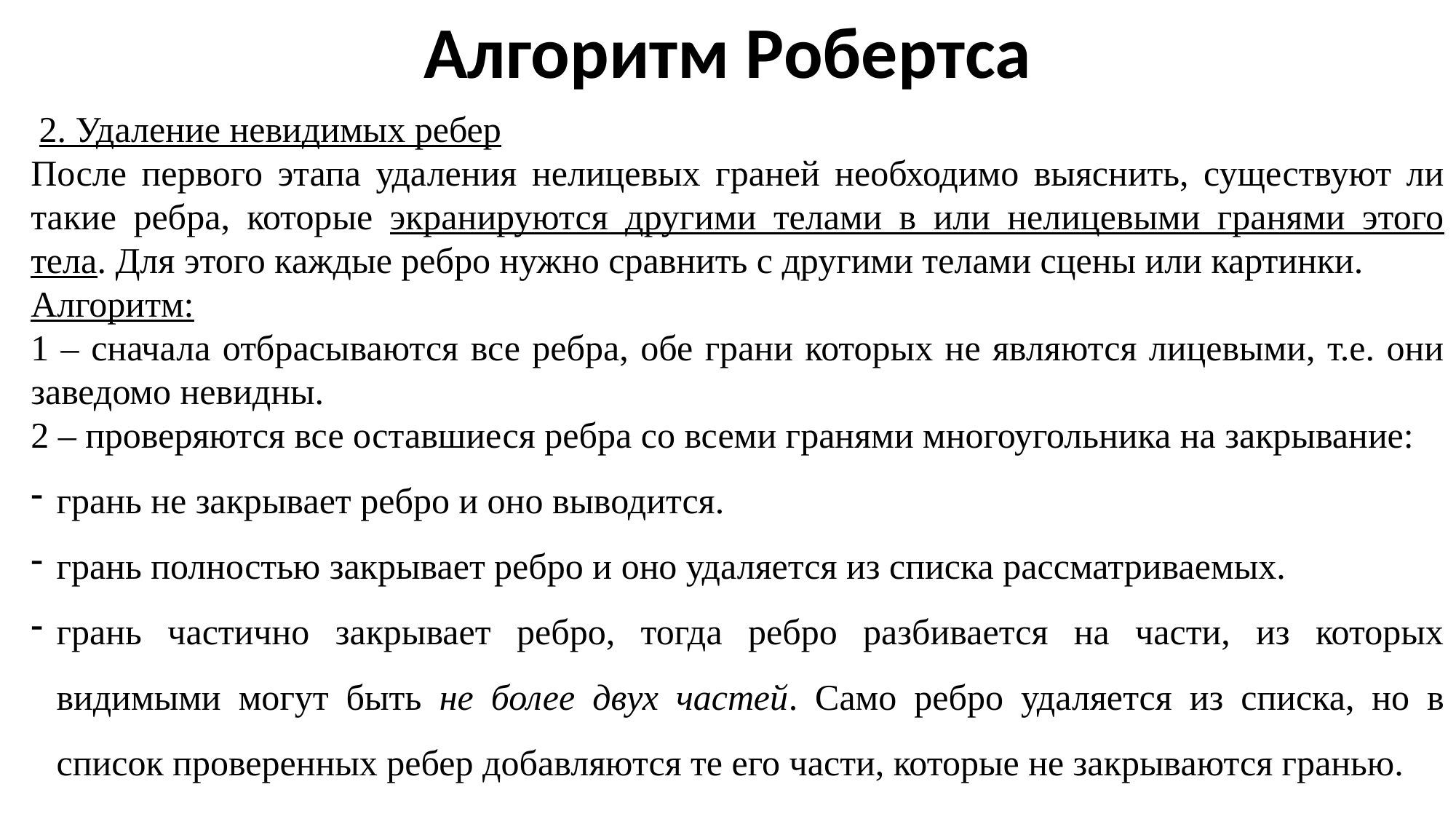

Алгоритм Робертса
 2. Удаление невидимых ребер
После первого этапа удаления нелицевых граней необходимо выяснить, существуют ли такие ребра, которые экранируются другими телами в или нелицевыми гранями этого тела. Для этого каждые ребро нужно сравнить с другими телами сцены или картинки.
Алгоритм:
1 – сначала отбрасываются все ребра, обе грани которых не являются лицевыми, т.е. они заведомо невидны.
2 – проверяются все оставшиеся ребра со всеми гранями многоугольника на закрывание:
грань не закрывает ребро и оно выводится.
грань полностью закрывает ребро и оно удаляется из списка рассматриваемых.
грань частично закрывает ребро, тогда ребро разбивается на части, из которых видимыми могут быть не более двух частей. Само ребро удаляется из списка, но в список проверенных ребер добавляются те его части, которые не закрываются гранью.